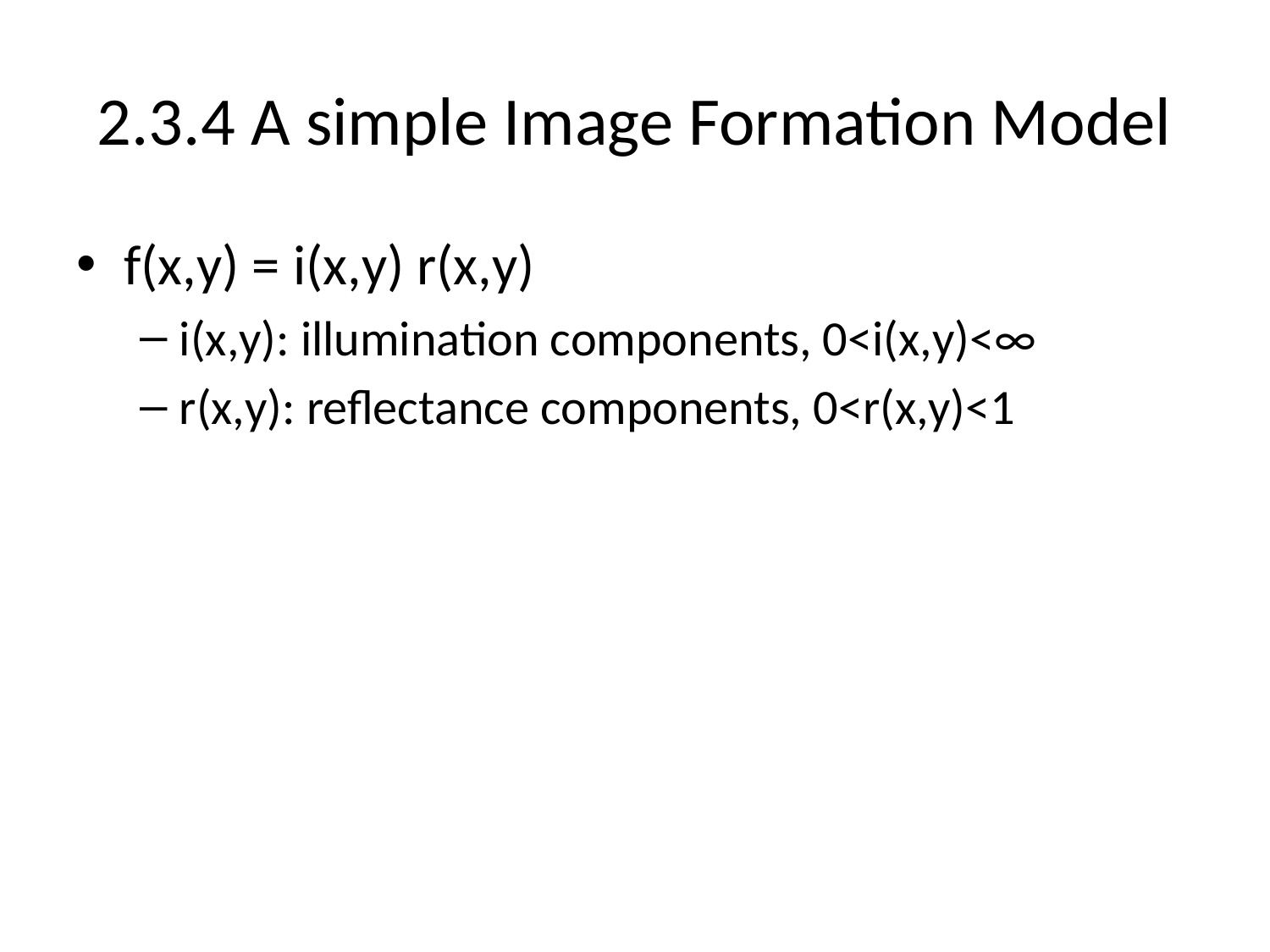

# 2.3.4 A simple Image Formation Model
f(x,y) = i(x,y) r(x,y)
i(x,y): illumination components, 0<i(x,y)<∞
r(x,y): reflectance components, 0<r(x,y)<1